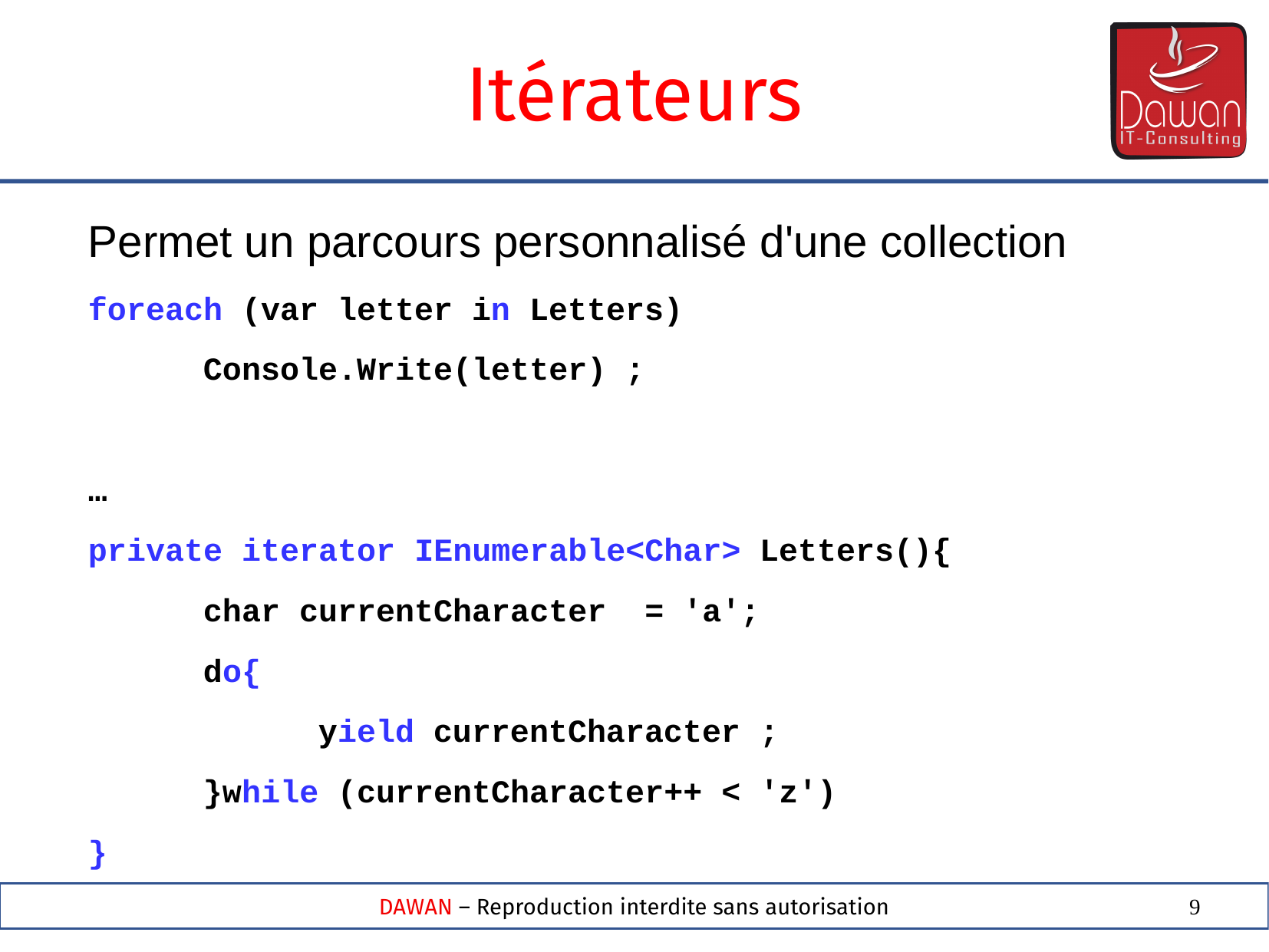

Itérateurs
Permet un parcours personnalisé d'une collection
foreach (var letter in Letters)
	Console.Write(letter) ;

…
private iterator IEnumerable<Char> Letters(){
	char currentCharacter  = 'a';
	do{
		yield currentCharacter ;
	}while (currentCharacter++ < 'z')
}
9